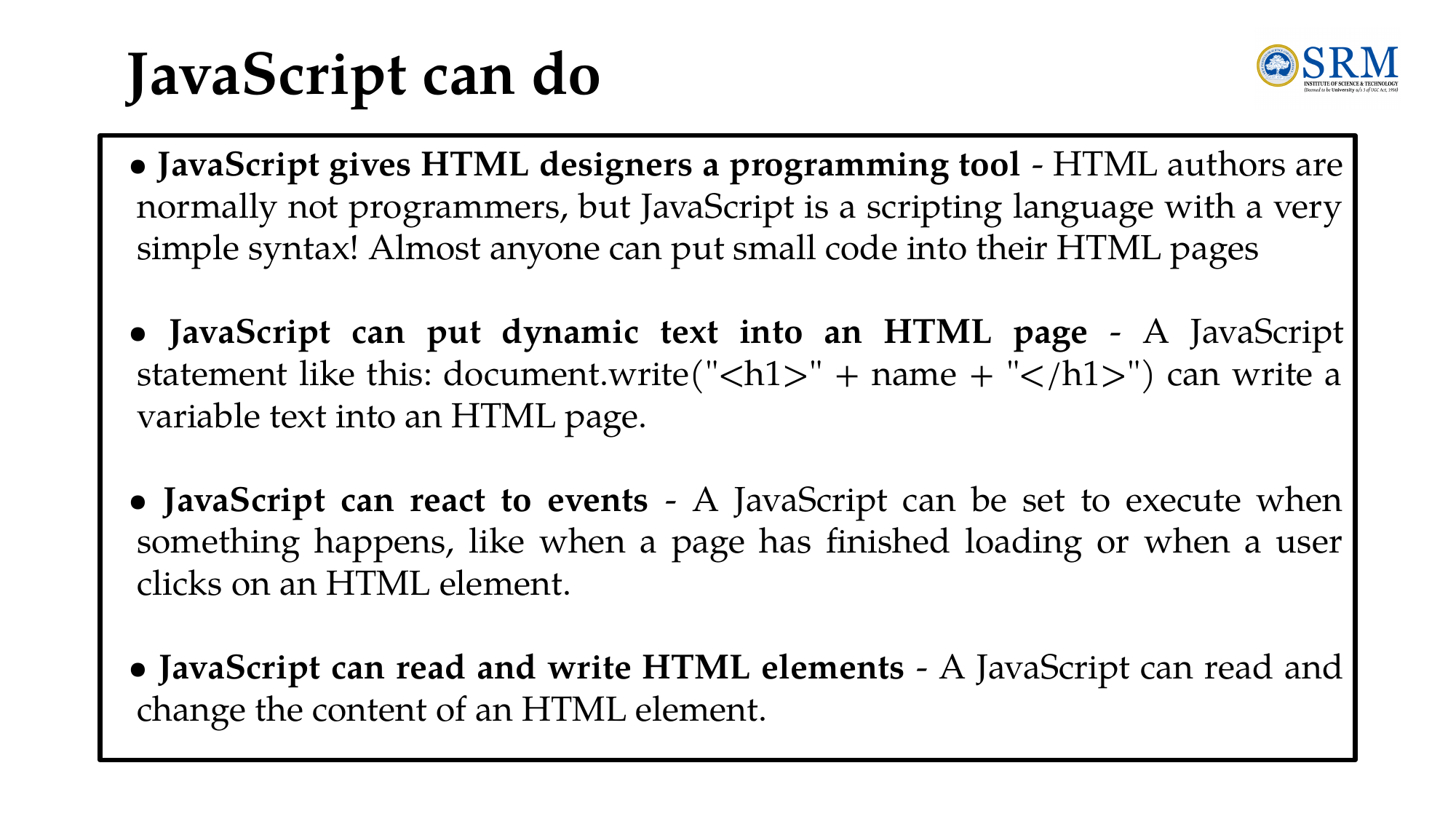

# JavaScript can do
• JavaScript gives HTML designers a programming tool - HTML authors are normally not programmers, but JavaScript is a scripting language with a very simple syntax! Almost anyone can put small code into their HTML pages

• JavaScript can put dynamic text into an HTML page - A JavaScript statement like this: document.write("<h1>" + name + "</h1>") can write a variable text into an HTML page.

• JavaScript can react to events - A JavaScript can be set to execute when something happens, like when a page has finished loading or when a user clicks on an HTML element.

• JavaScript can read and write HTML elements - A JavaScript can read and change the content of an HTML element.